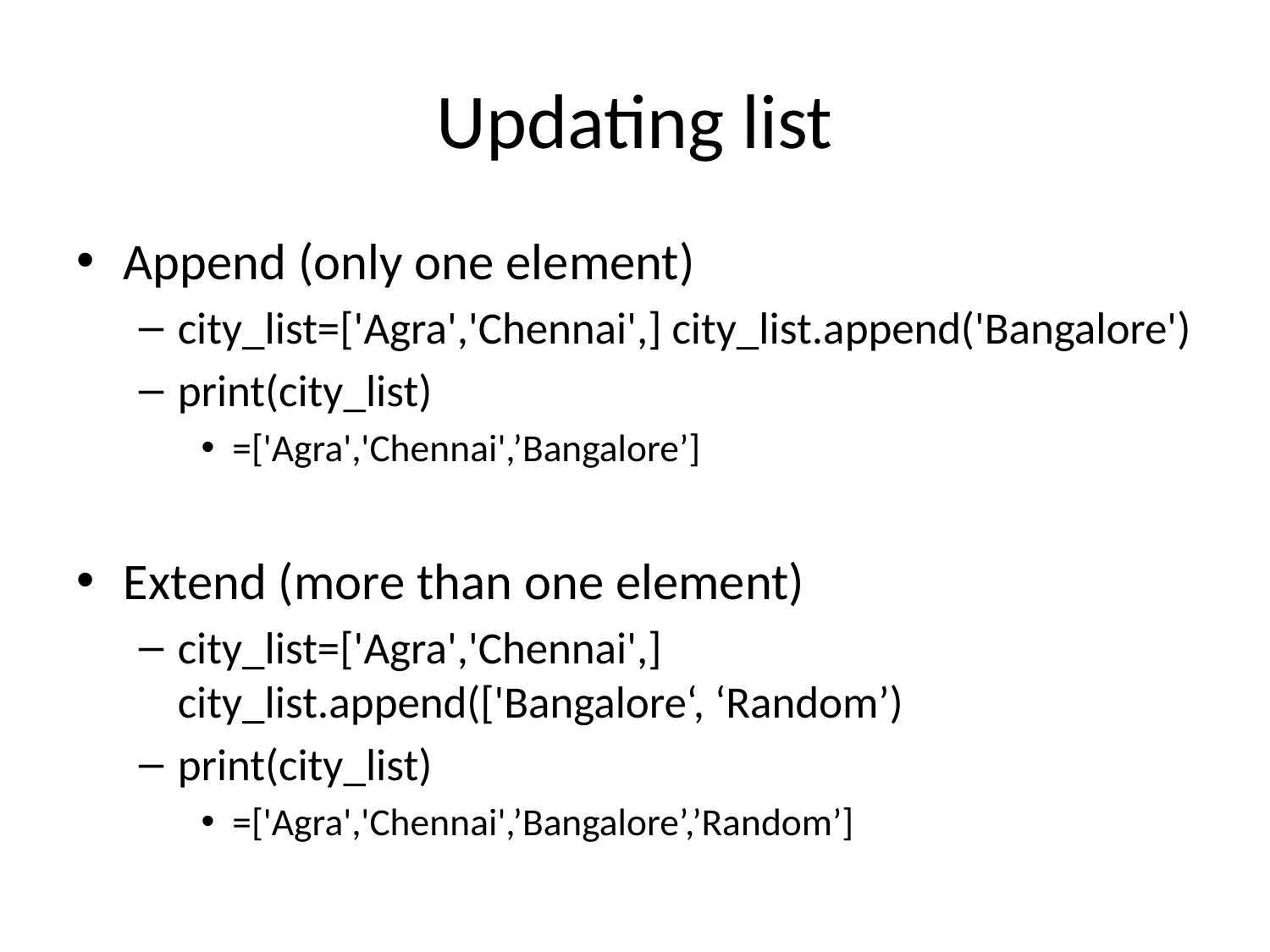

# Updating list
Append (only one element)
city_list=['Agra','Chennai',] city_list.append('Bangalore')
print(city_list)
=['Agra','Chennai',’Bangalore’]

Extend (more than one element)
city_list=['Agra','Chennai',] city_list.append(['Bangalore‘, ‘Random’)
print(city_list)
=['Agra','Chennai',’Bangalore’,’Random’]